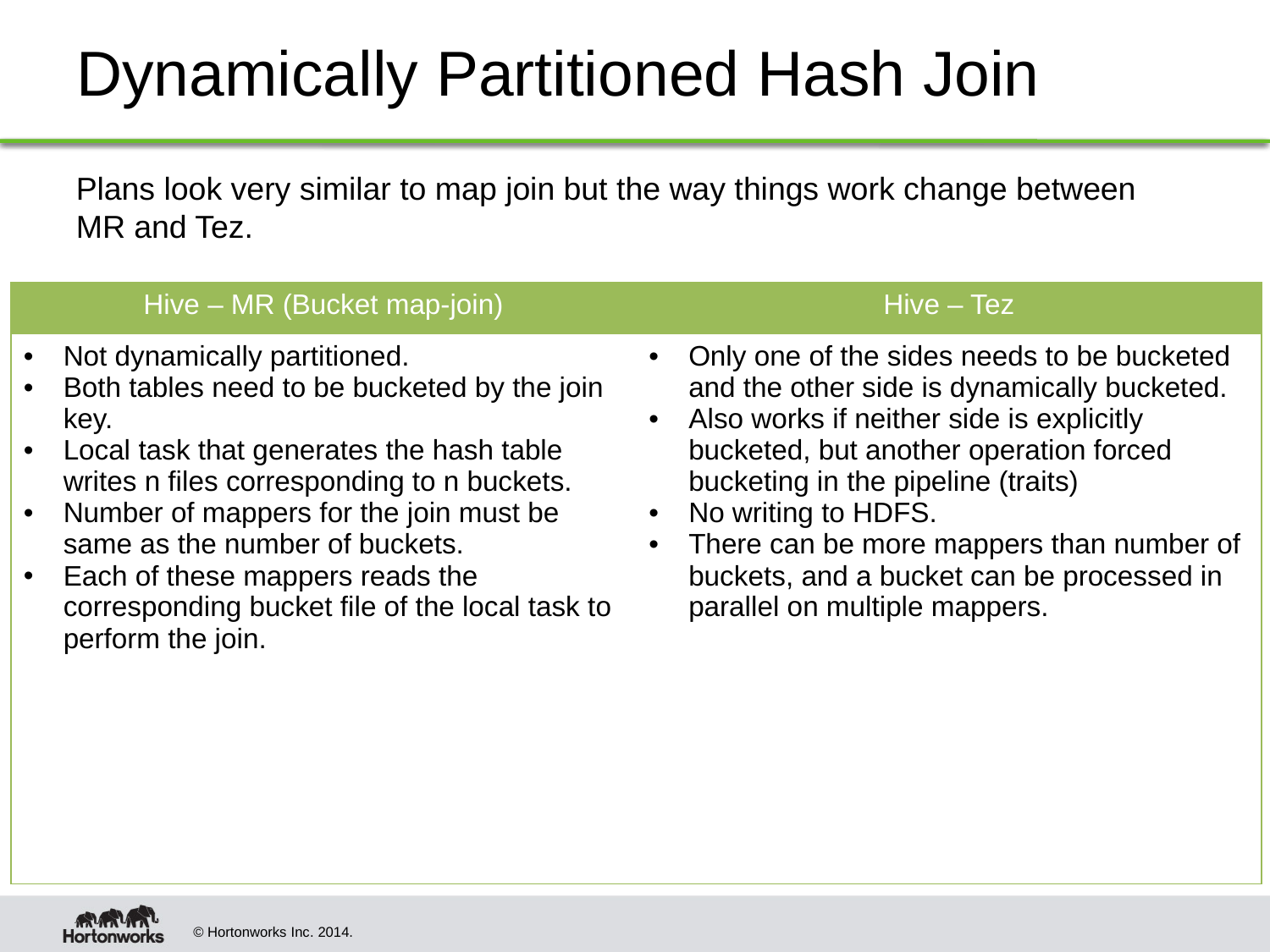

# Dynamically Partitioned Hash Join
Plans look very similar to map join but the way things work change between MR and Tez.

| Hive – MR (Bucket map-join) | Hive – Tez |
| --- | --- |
| Not dynamically partitioned. Both tables need to be bucketed by the join key. Local task that generates the hash table writes n files corresponding to n buckets. Number of mappers for the join must be same as the number of buckets. Each of these mappers reads the corresponding bucket file of the local task to perform the join. | Only one of the sides needs to be bucketed and the other side is dynamically bucketed. Also works if neither side is explicitly bucketed, but another operation forced bucketing in the pipeline (traits) No writing to HDFS. There can be more mappers than number of buckets, and a bucket can be processed in parallel on multiple mappers. |